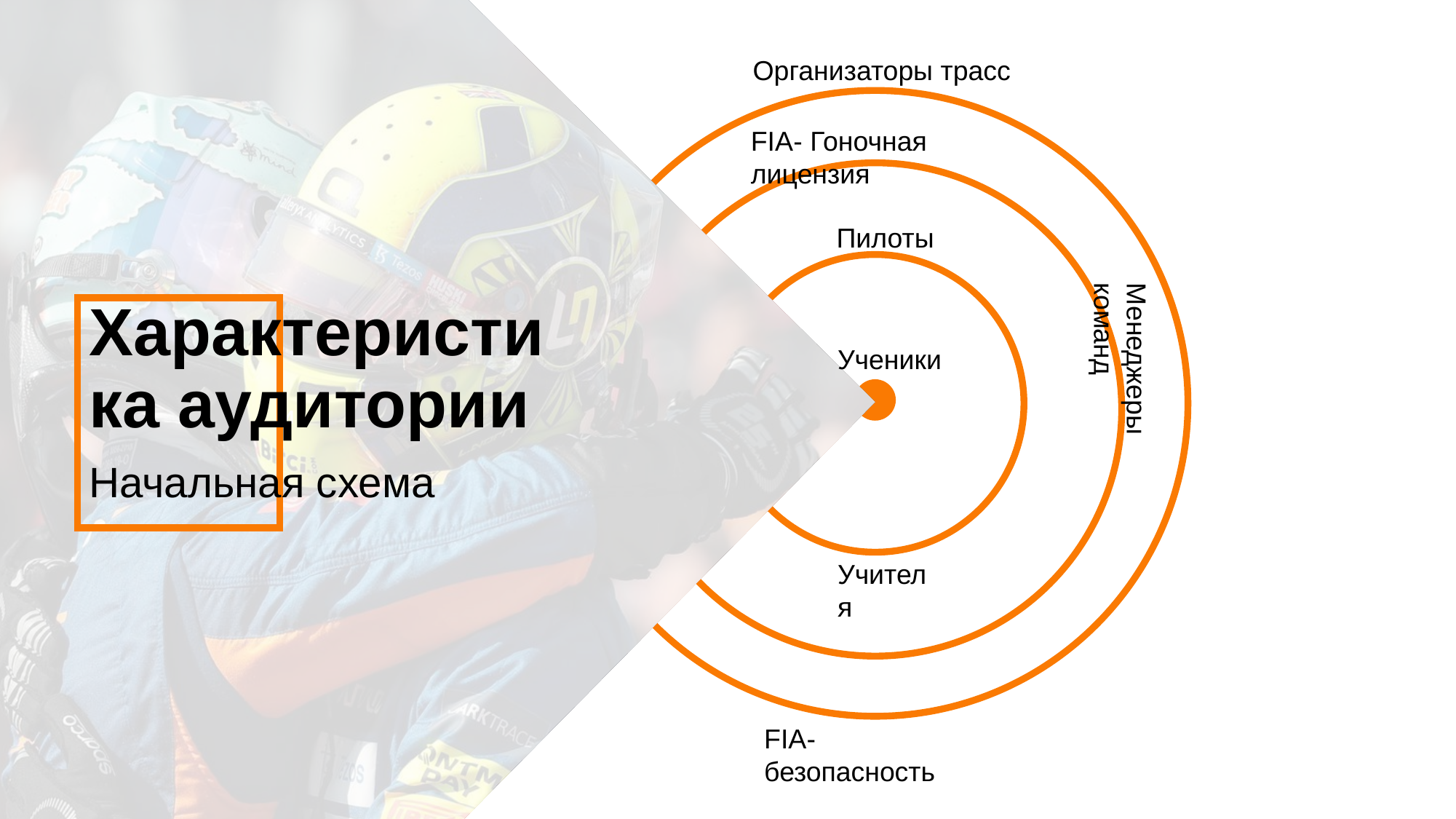

м
м
Организаторы трасс

FIA- Гоночная лицензия

Пилоты

# Характеристика аудитории

Ученики
Менеджеры команд

Начальная схема
Учителя
FIA- безопасность